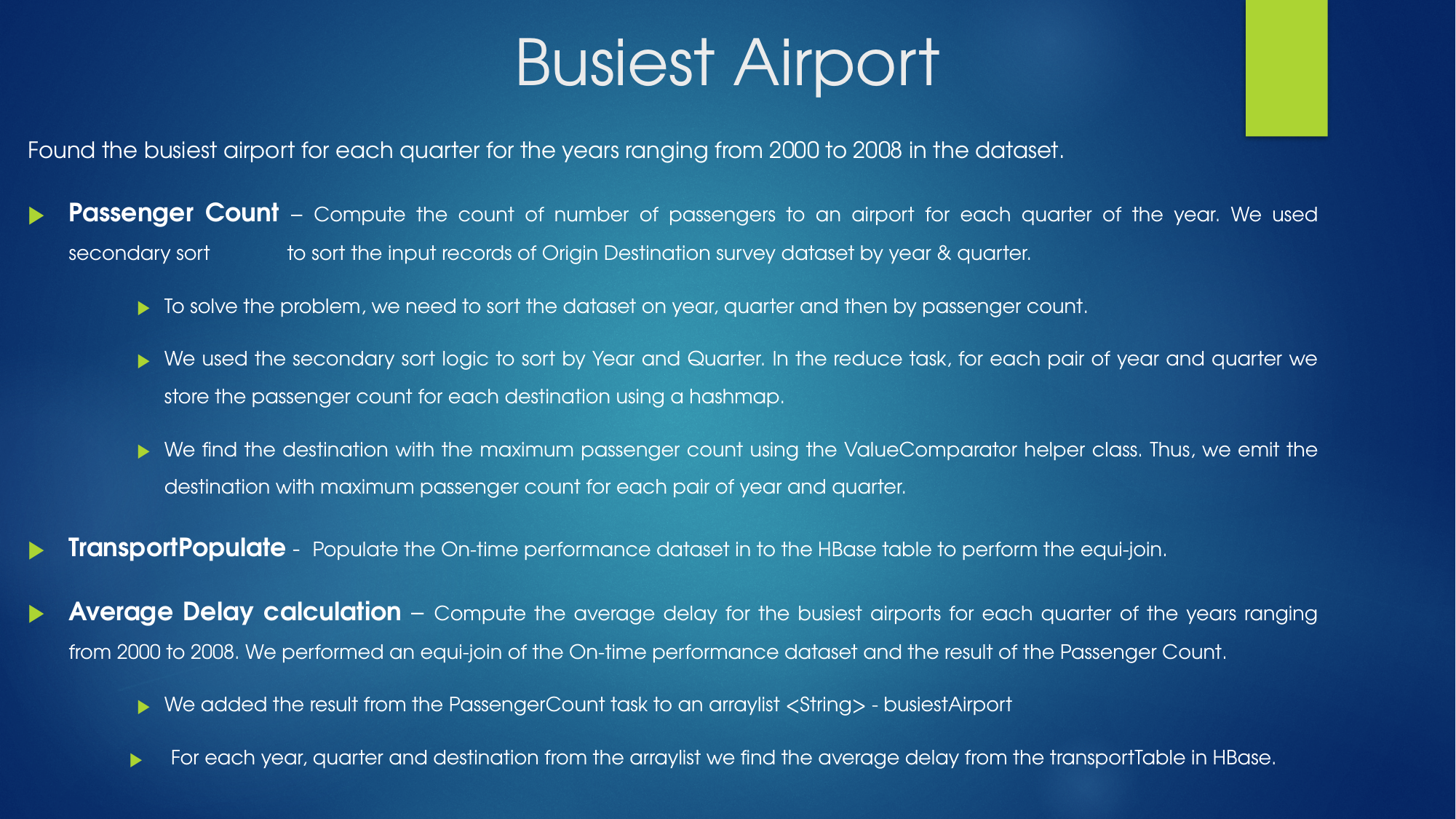

# Busiest Airport
Found the busiest airport for each quarter for the years ranging from 2000 to 2008 in the dataset.
Passenger Count – Compute the count of number of passengers to an airport for each quarter of the year. We used secondary sort 	to sort the input records of Origin Destination survey dataset by year & quarter.
To solve the problem, we need to sort the dataset on year, quarter and then by passenger count.
We used the secondary sort logic to sort by Year and Quarter. In the reduce task, for each pair of year and quarter we store the passenger count for each destination using a hashmap.
We find the destination with the maximum passenger count using the ValueComparator helper class. Thus, we emit the destination with maximum passenger count for each pair of year and quarter.
TransportPopulate -  Populate the On-time performance dataset in to the HBase table to perform the equi-join.
Average Delay calculation – Compute the average delay for the busiest airports for each quarter of the years ranging from 2000 to 2008. We performed an equi-join of the On-time performance dataset and the result of the Passenger Count.
We added the result from the PassengerCount task to an arraylist <String> - busiestAirport
For each year, quarter and destination from the arraylist we find the average delay from the transportTable in HBase.